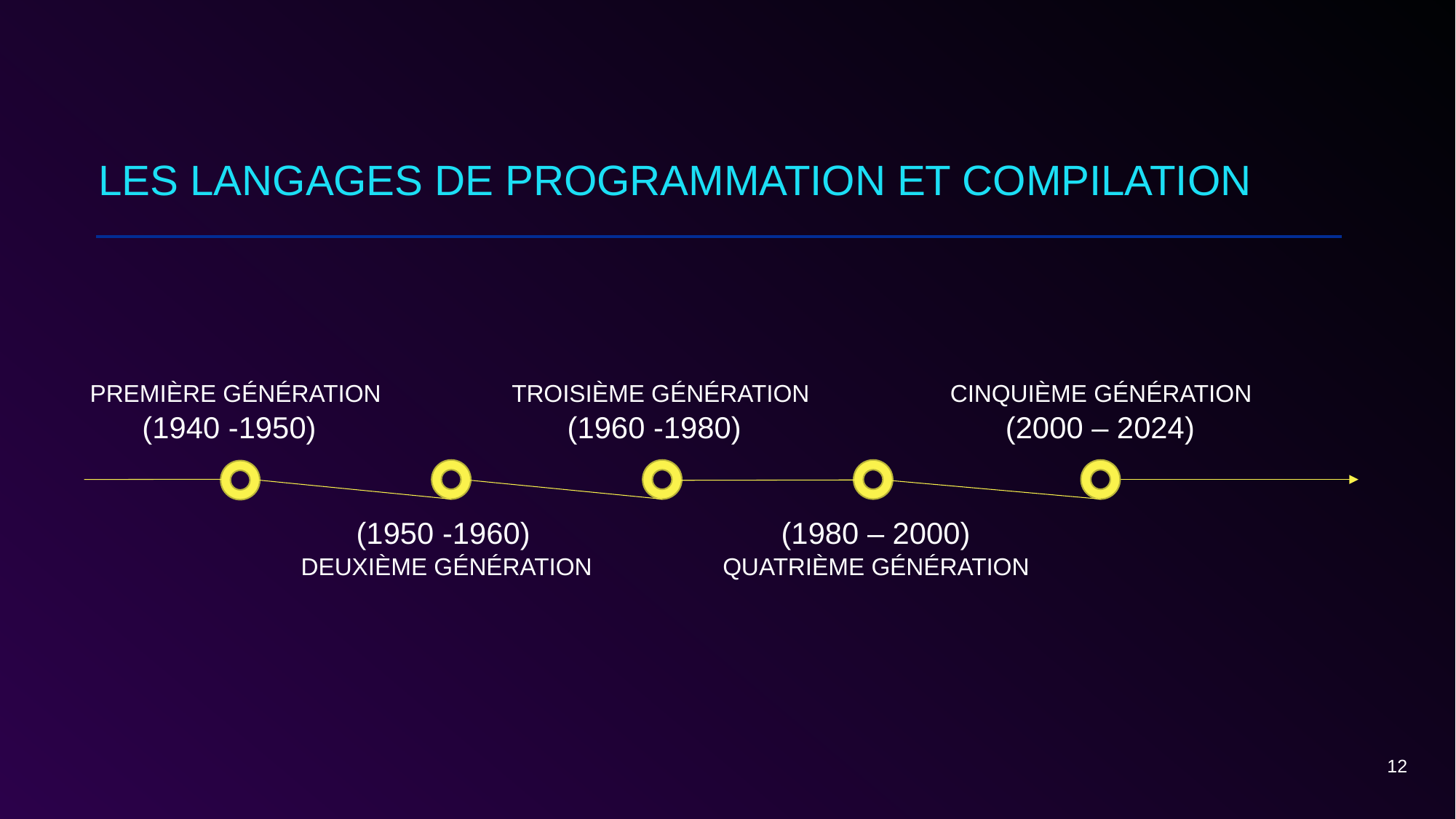

# Les langages de programmation et compilation
Troisième Génération
CINQUième Génération
PREMIèRE Génération
(1940 -1950)
(1960 -1980)
(2000 – 2024)

(1950 -1960)
(1980 – 2000)
DEUXIème Génération
QUATRième Génération
12